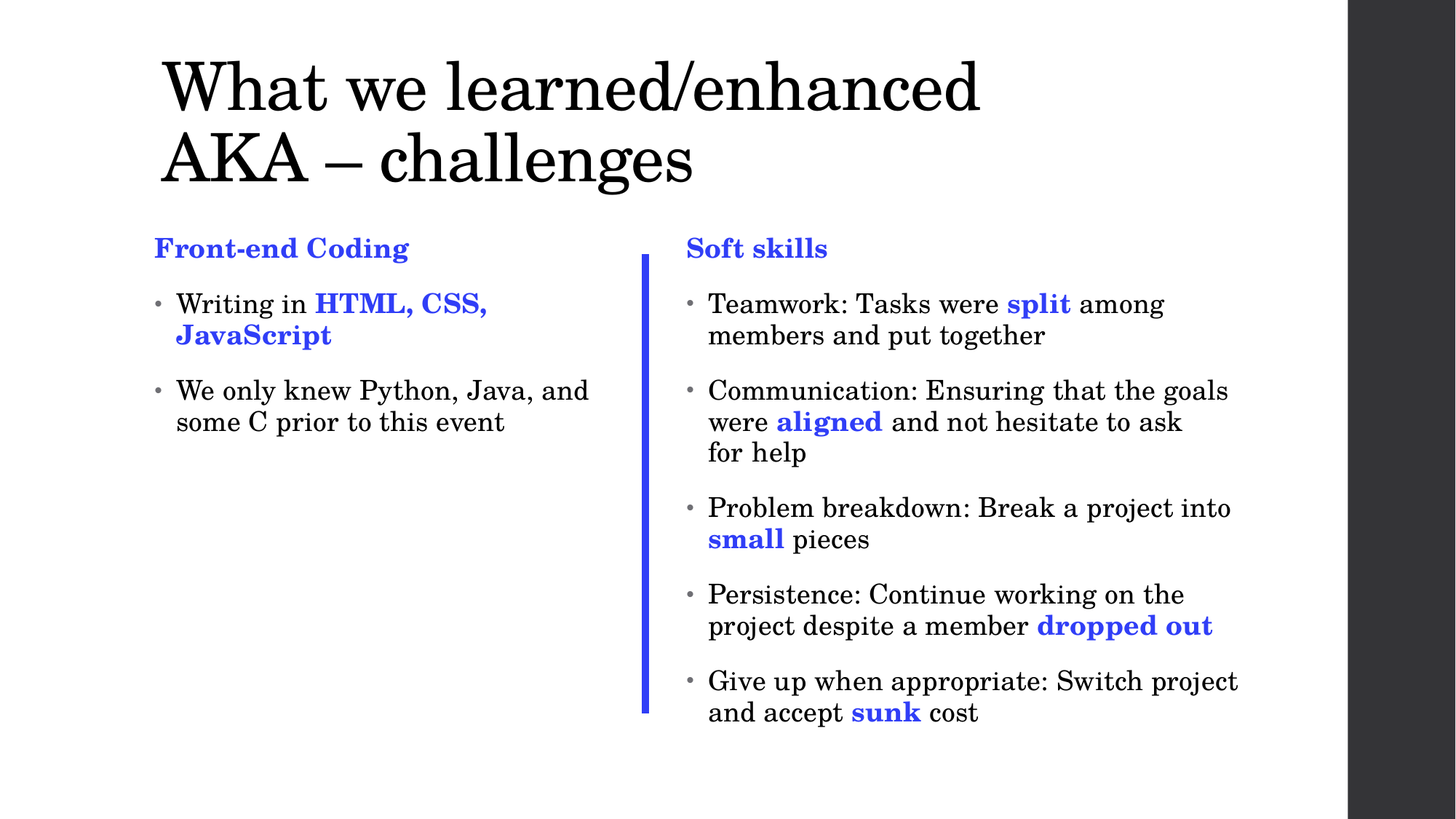

# What we learned/enhanced AKA – challenges
Soft skills​
Teamwork: Tasks were split among members and put together​
Communication: Ensuring that the goals were aligned and not hesitate to ask for help​
Problem breakdown: Break a project into small pieces​
Persistence: Continue working on the project despite a member dropped out​
Give up when appropriate: Switch project and accept sunk cost​
Front-end Coding
Writing in HTML, CSS, JavaScript
We only knew Python, Java, and some C prior to this event